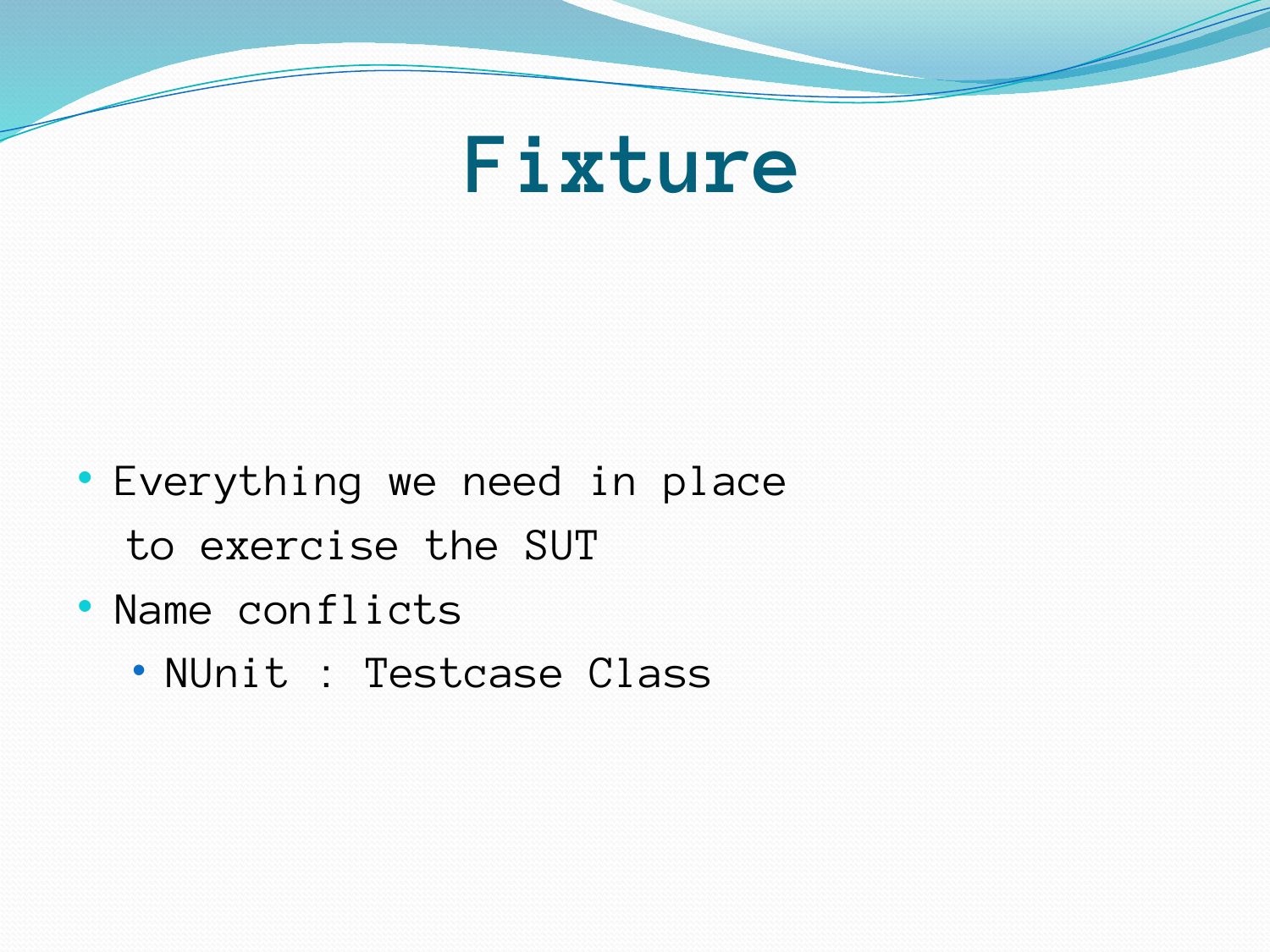

# Fixture
Everything we need in place
  to exercise the SUT
Name conflicts
NUnit : Testcase Class